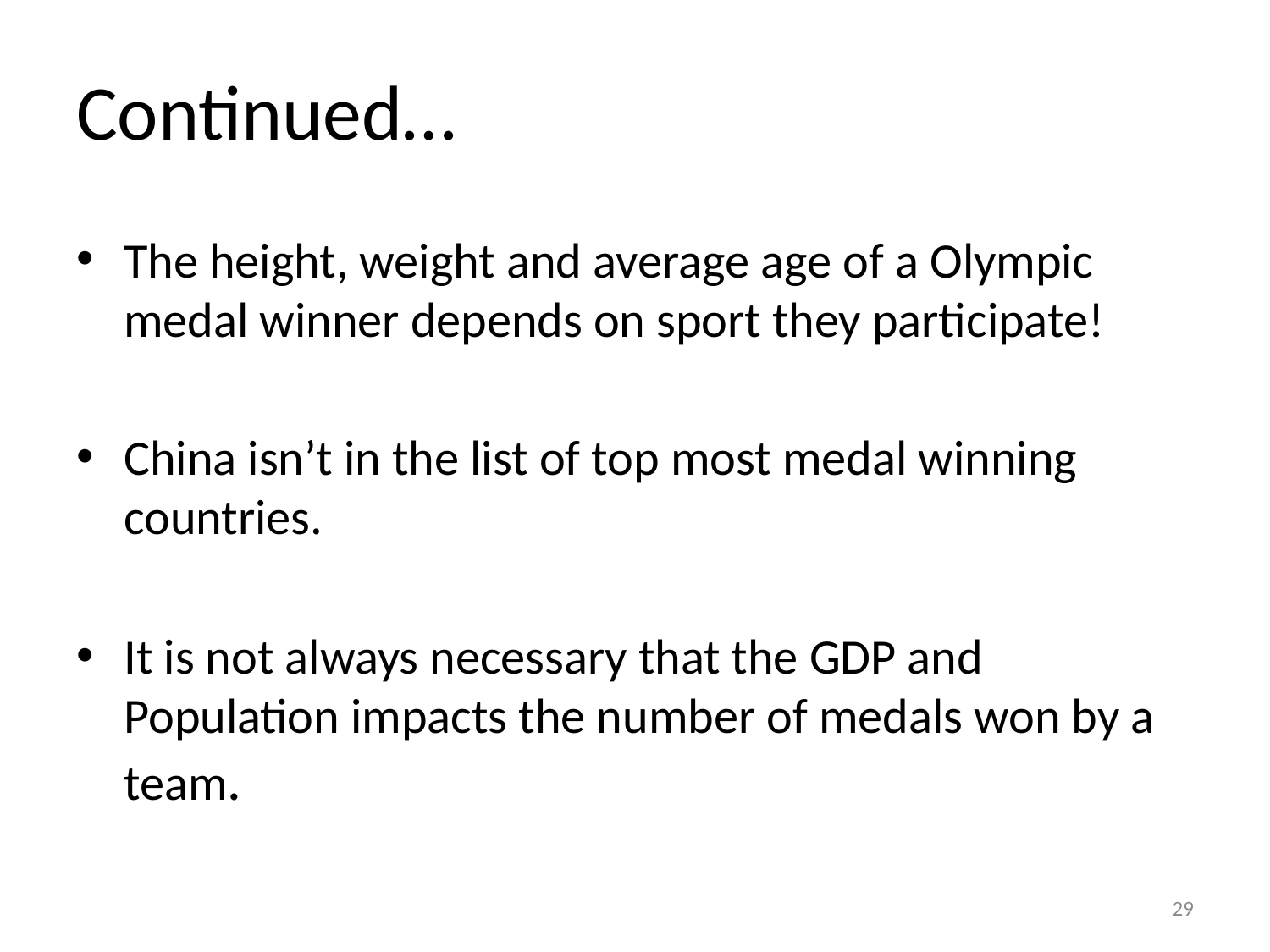

# Continued…
The height, weight and average age of a Olympic medal winner depends on sport they participate!

China isn’t in the list of top most medal winning countries.

It is not always necessary that the GDP and Population impacts the number of medals won by a team.

29